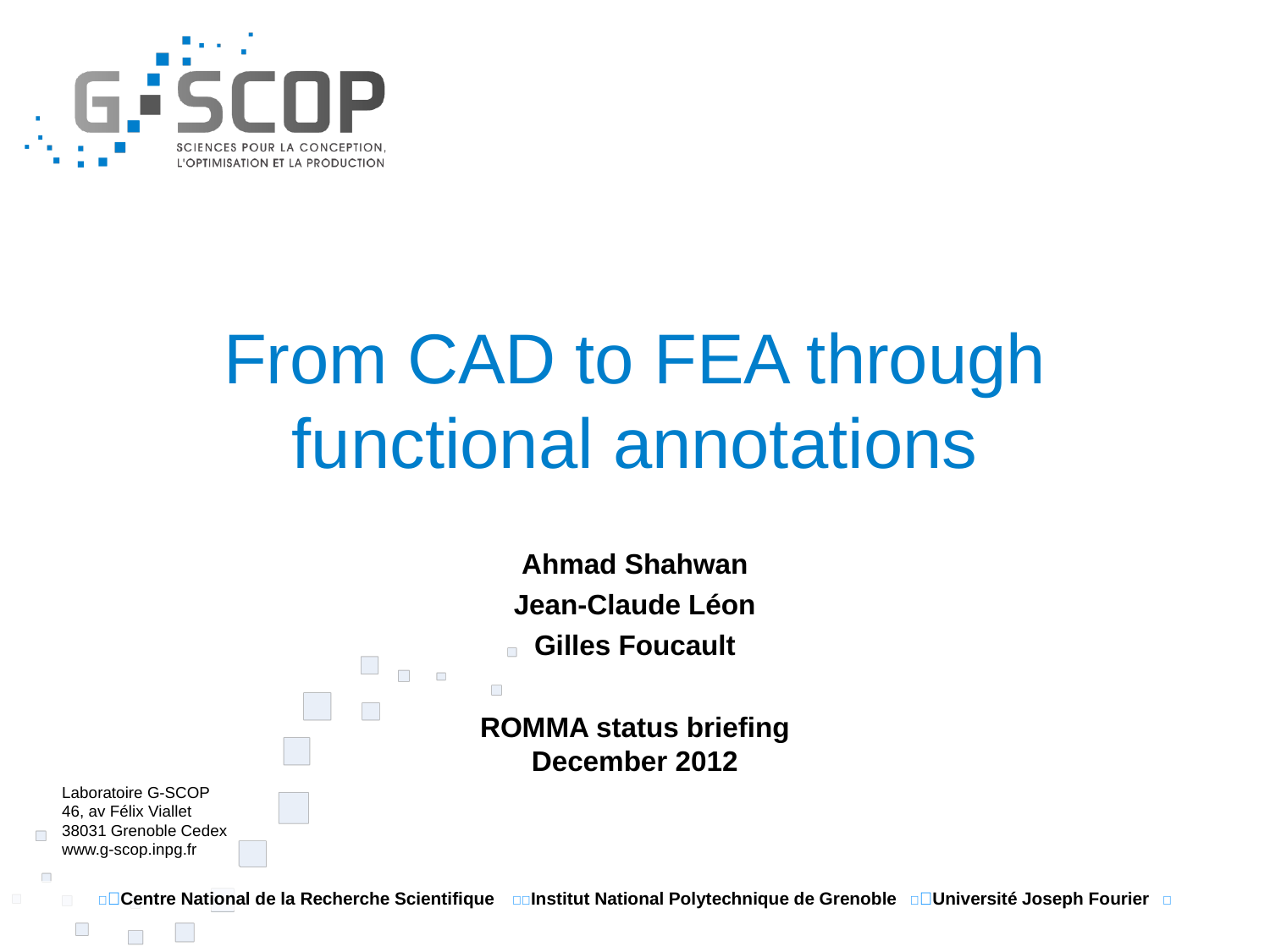

# From CAD to FEA through functional annotations
Ahmad Shahwan
Jean-Claude Léon
Gilles Foucault

ROMMA status briefing
December 2012